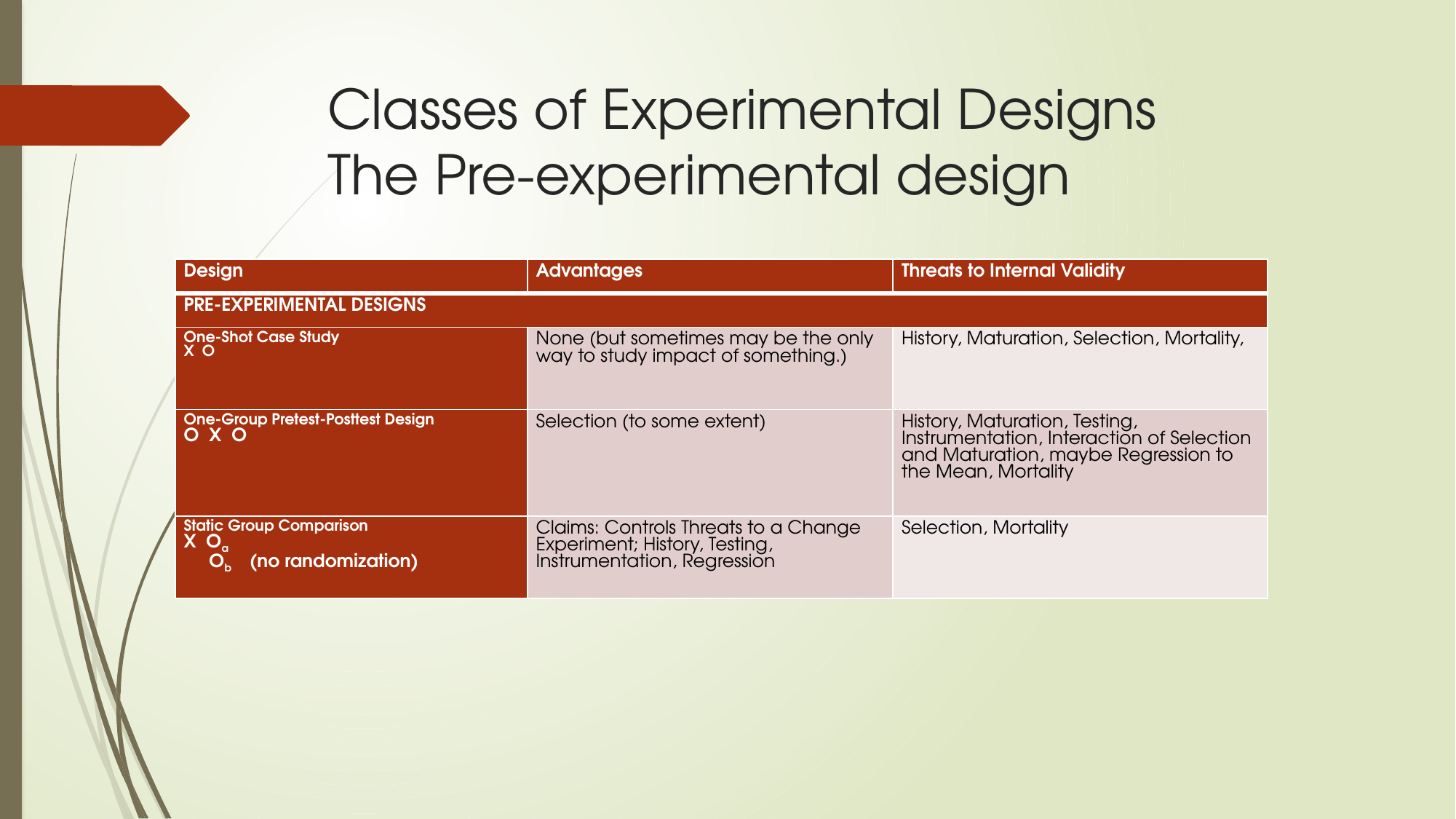

# Classes of Experimental Designs The Pre-experimental design
| Design | Advantages | Threats to Internal Validity |
| --- | --- | --- |
| PRE-EXPERIMENTAL DESIGNS |  |  |
| One-Shot Case Study X O | None (but sometimes may be the only way to study impact of something.) | History, Maturation, Selection, Mortality, |
| One-Group Pretest-Posttest Design O X O | Selection (to some extent) | History, Maturation, Testing, Instrumentation, Interaction of Selection and Maturation, maybe Regression to the Mean, Mortality |
| Static Group Comparison X Oa Ob (no randomization) | Claims: Controls Threats to a Change Experiment; History, Testing, Instrumentation, Regression | Selection, Mortality |